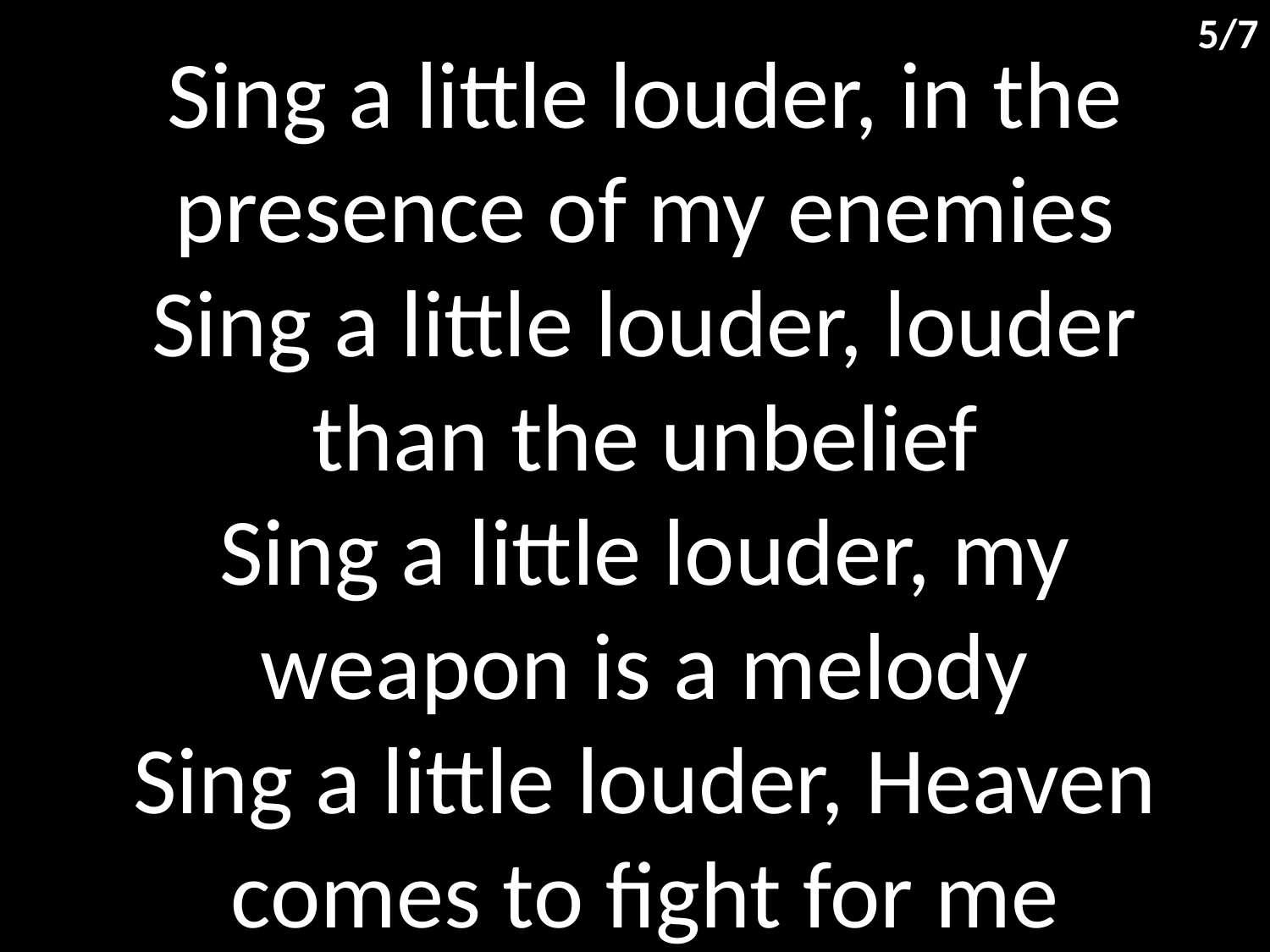

5/7
Sing a little louder, in the presence of my enemies
Sing a little louder, louder than the unbelief
Sing a little louder, my weapon is a melody
Sing a little louder, Heaven comes to fight for me